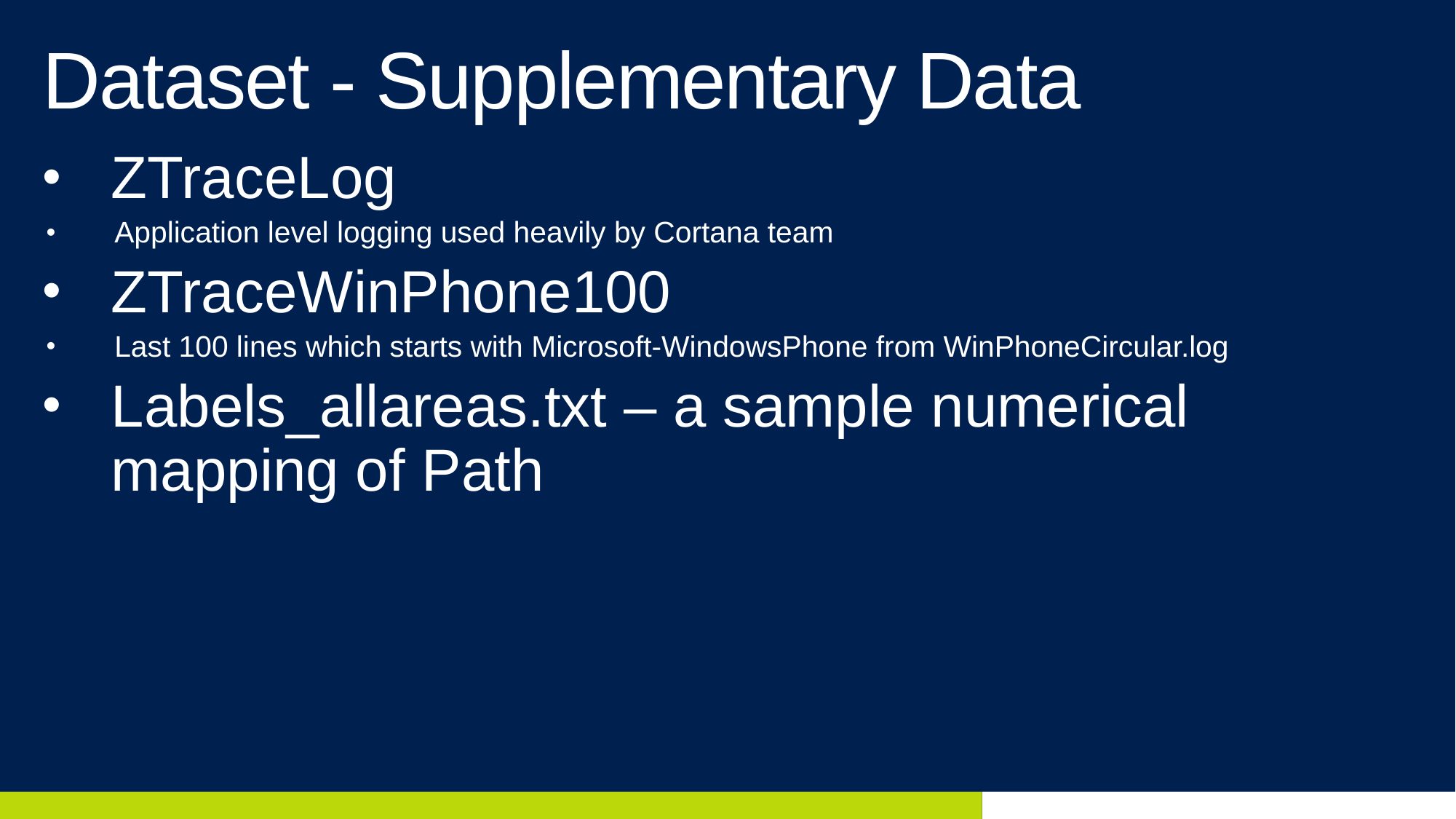

# Dataset - Supplementary Data
ZTraceLog
Application level logging used heavily by Cortana team
ZTraceWinPhone100
Last 100 lines which starts with Microsoft-WindowsPhone from WinPhoneCircular.log
Labels_allareas.txt – a sample numerical mapping of Path